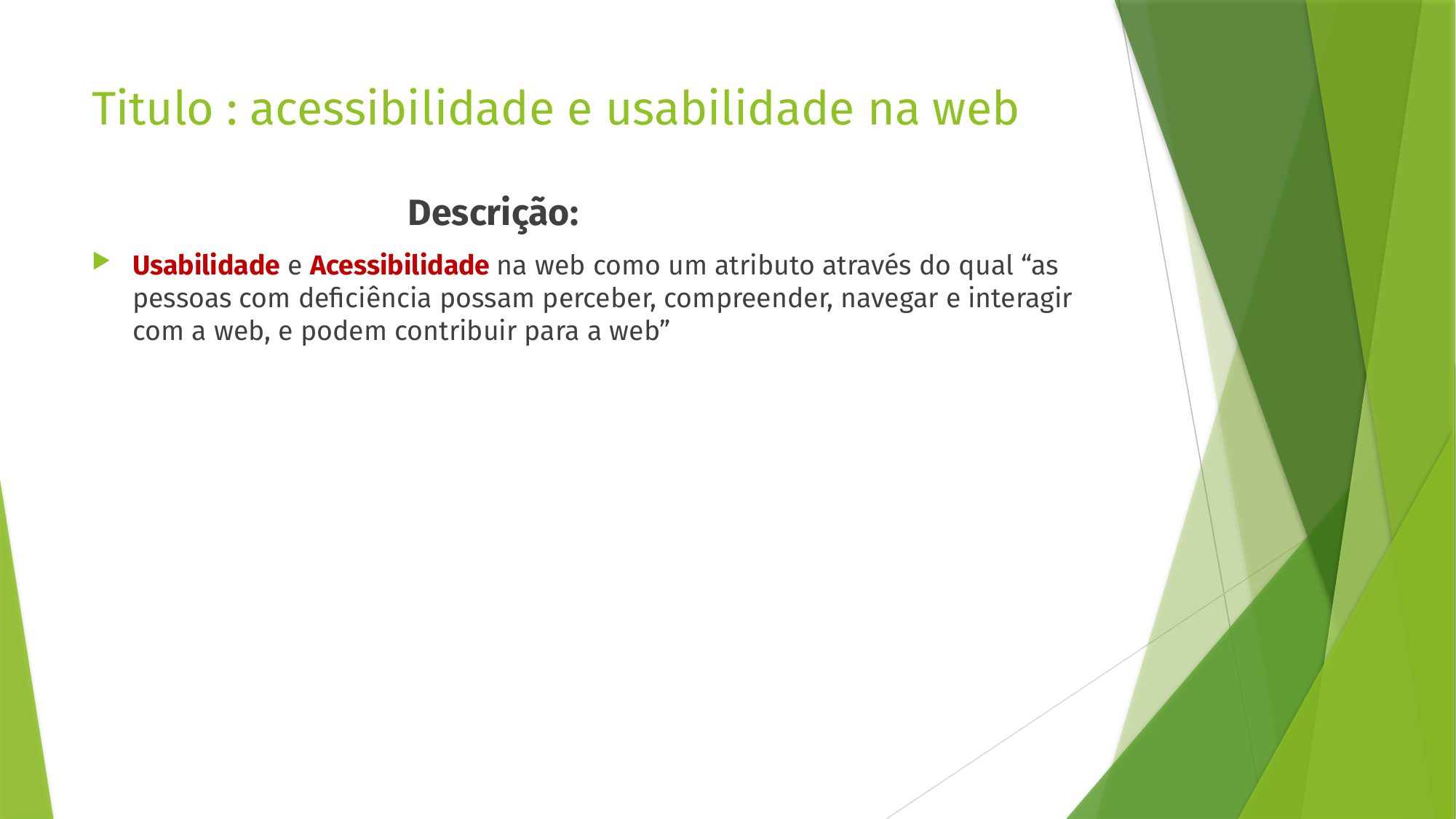

# Titulo : acessibilidade e usabilidade na web
                                     Descrição:
Usabilidade e Acessibilidade na web como um atributo através do qual “as pessoas com deficiência possam perceber, compreender, navegar e interagir com a web, e podem contribuir para a web”